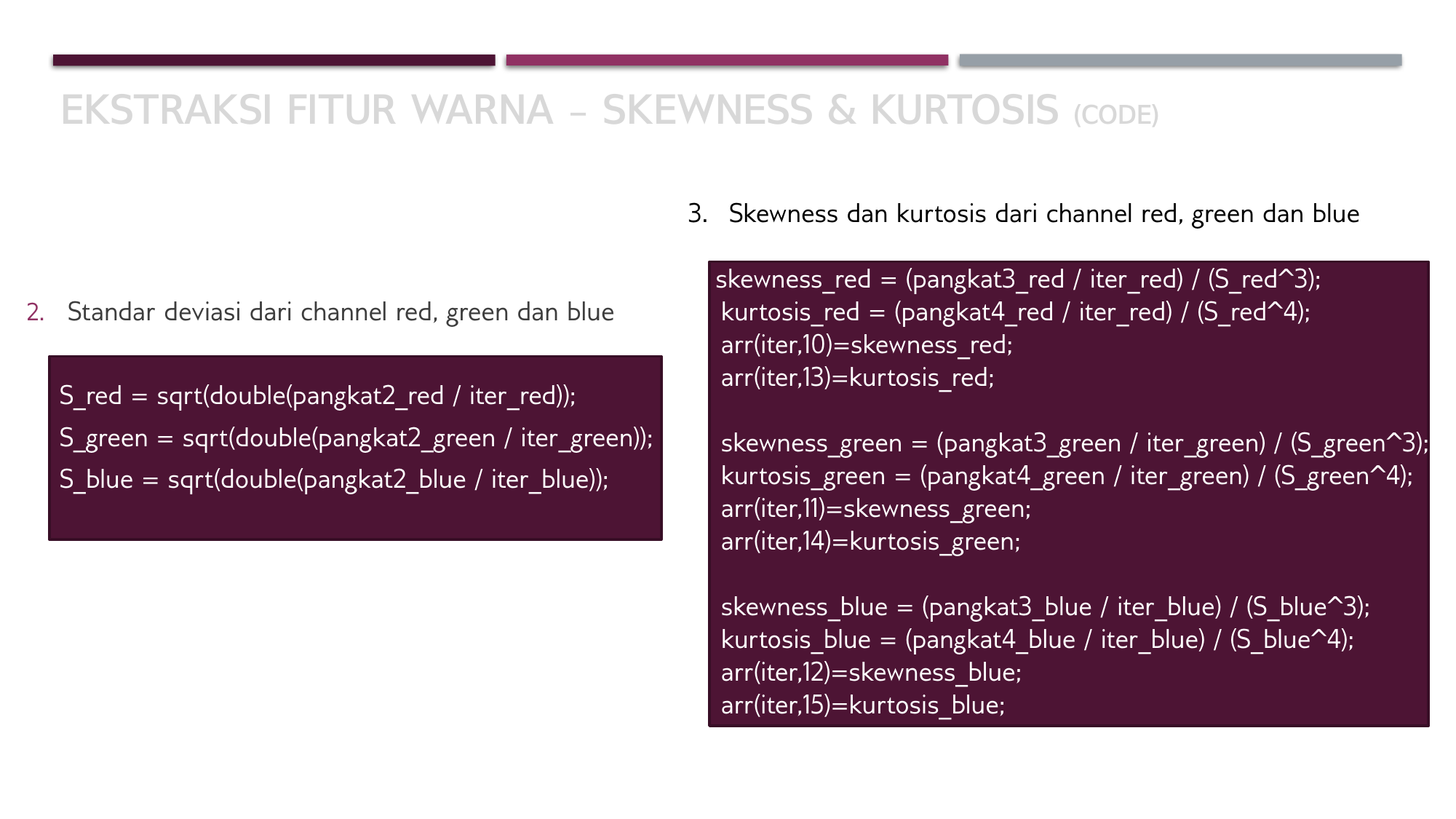

# EKSTRAKSI FITUR warna – SKEWNESS & KURTOSIS (code)
Skewness dan kurtosis dari channel red, green dan blue

skewness_red = (pangkat3_red / iter_red) / (S_red^3);
    kurtosis_red = (pangkat4_red / iter_red) / (S_red^4);
    arr(iter,10)=skewness_red;
    arr(iter,13)=kurtosis_red;

    skewness_green = (pangkat3_green / iter_green) / (S_green^3);
    kurtosis_green = (pangkat4_green / iter_green) / (S_green^4);
    arr(iter,11)=skewness_green;
    arr(iter,14)=kurtosis_green;

    skewness_blue = (pangkat3_blue / iter_blue) / (S_blue^3);
    kurtosis_blue = (pangkat4_blue / iter_blue) / (S_blue^4);
    arr(iter,12)=skewness_blue;
    arr(iter,15)=kurtosis_blue;

Standar deviasi dari channel red, green dan blue

    S_red = sqrt(double(pangkat2_red / iter_red));
    S_green = sqrt(double(pangkat2_green / iter_green));
    S_blue = sqrt(double(pangkat2_blue / iter_blue));